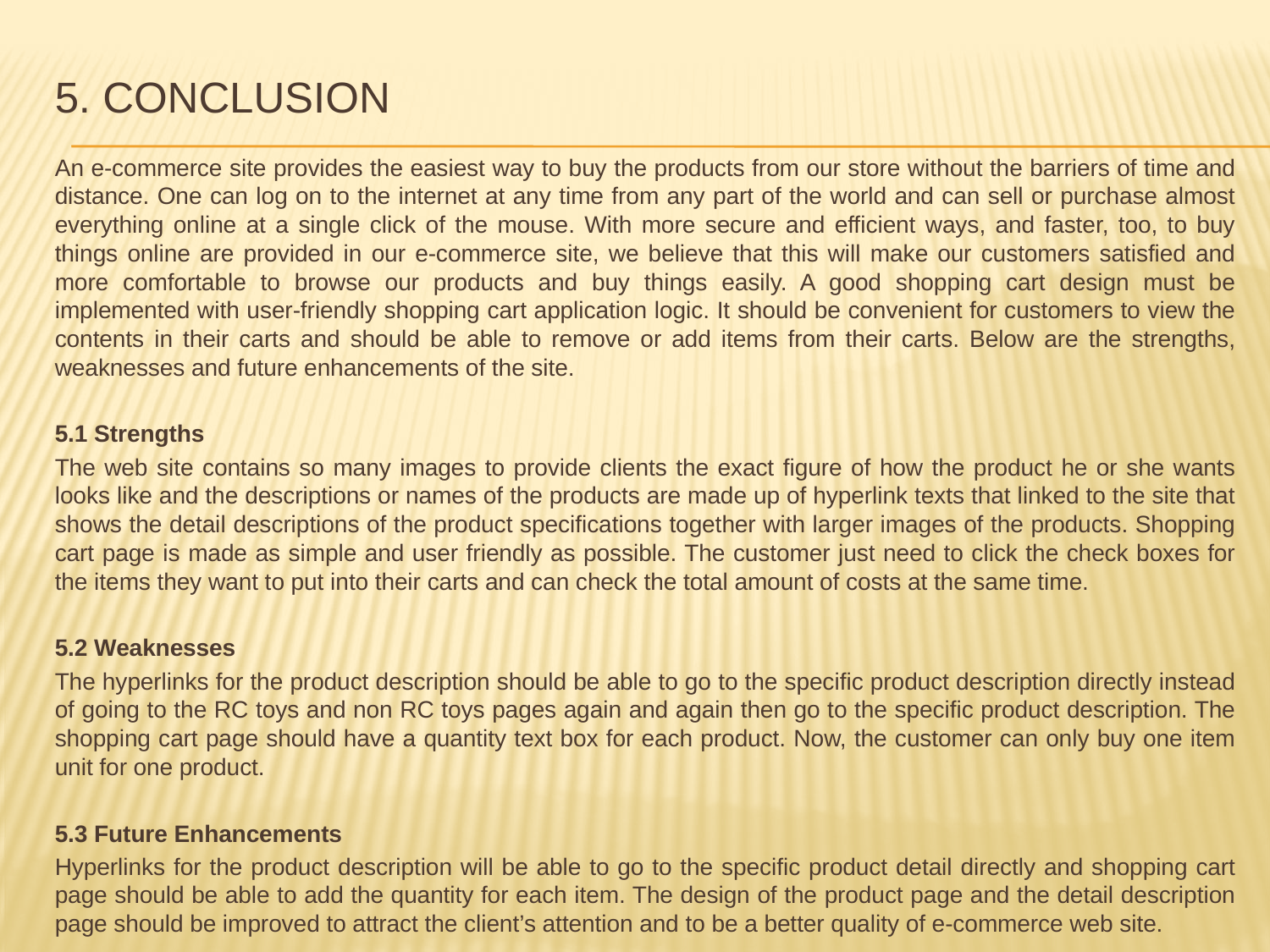

# 5. CONCLUSION
An e-commerce site provides the easiest way to buy the products from our store without the barriers of time and distance. One can log on to the internet at any time from any part of the world and can sell or purchase almost everything online at a single click of the mouse. With more secure and efficient ways, and faster, too, to buy things online are provided in our e-commerce site, we believe that this will make our customers satisfied and more comfortable to browse our products and buy things easily. A good shopping cart design must be implemented with user-friendly shopping cart application logic. It should be convenient for customers to view the contents in their carts and should be able to remove or add items from their carts. Below are the strengths, weaknesses and future enhancements of the site.

5.1 Strengths
The web site contains so many images to provide clients the exact figure of how the product he or she wants looks like and the descriptions or names of the products are made up of hyperlink texts that linked to the site that shows the detail descriptions of the product specifications together with larger images of the products. Shopping cart page is made as simple and user friendly as possible. The customer just need to click the check boxes for the items they want to put into their carts and can check the total amount of costs at the same time.

5.2 Weaknesses
The hyperlinks for the product description should be able to go to the specific product description directly instead of going to the RC toys and non RC toys pages again and again then go to the specific product description. The shopping cart page should have a quantity text box for each product. Now, the customer can only buy one item unit for one product.

5.3 Future Enhancements
Hyperlinks for the product description will be able to go to the specific product detail directly and shopping cart page should be able to add the quantity for each item. The design of the product page and the detail description page should be improved to attract the client’s attention and to be a better quality of e-commerce web site.